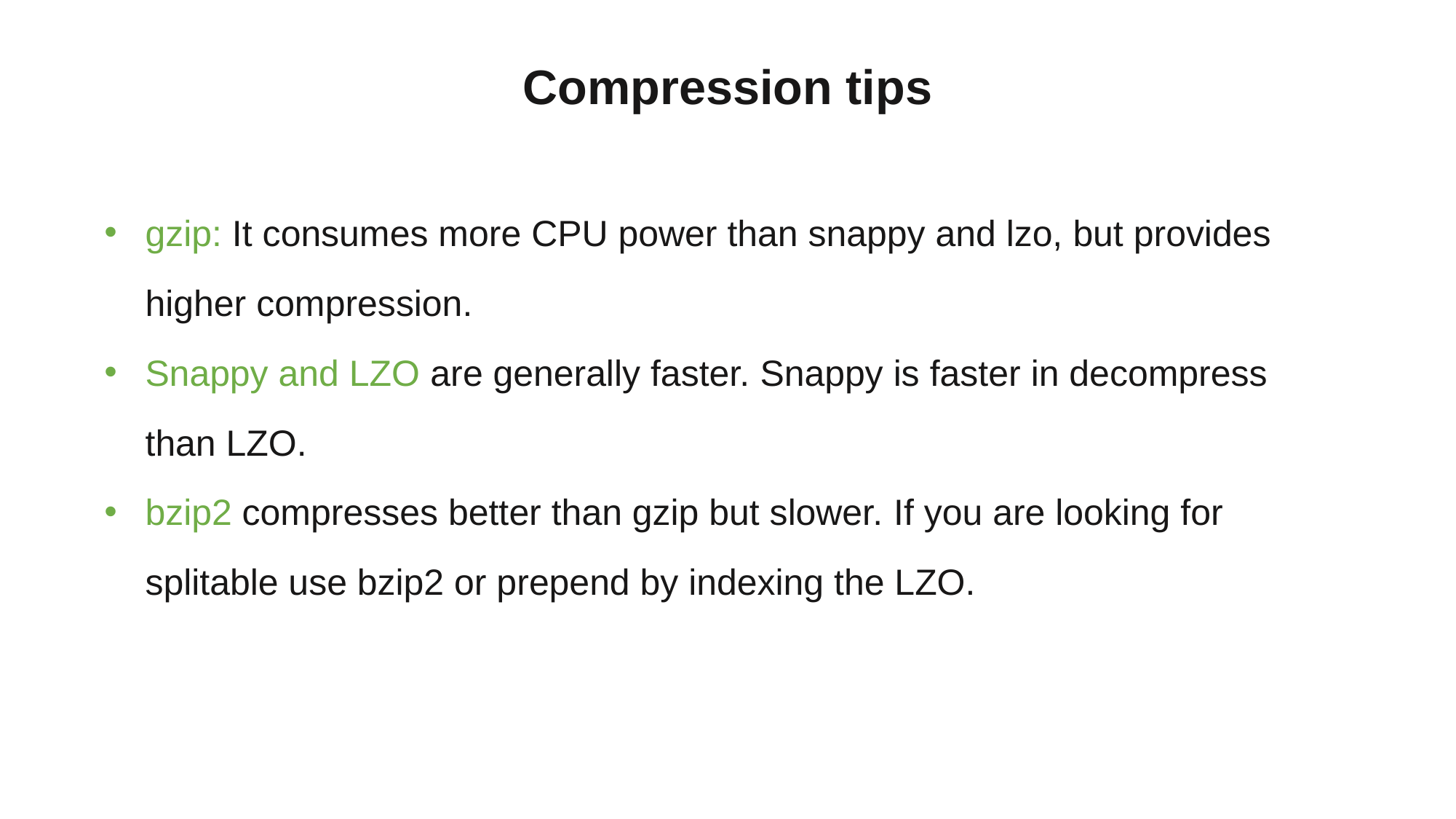

# Compression tips
gzip: It consumes more CPU power than snappy and lzo, but provides higher compression.
Snappy and LZO are generally faster. Snappy is faster in decompress than LZO.
bzip2 compresses better than gzip but slower. If you are looking for splitable use bzip2 or prepend by indexing the LZO.